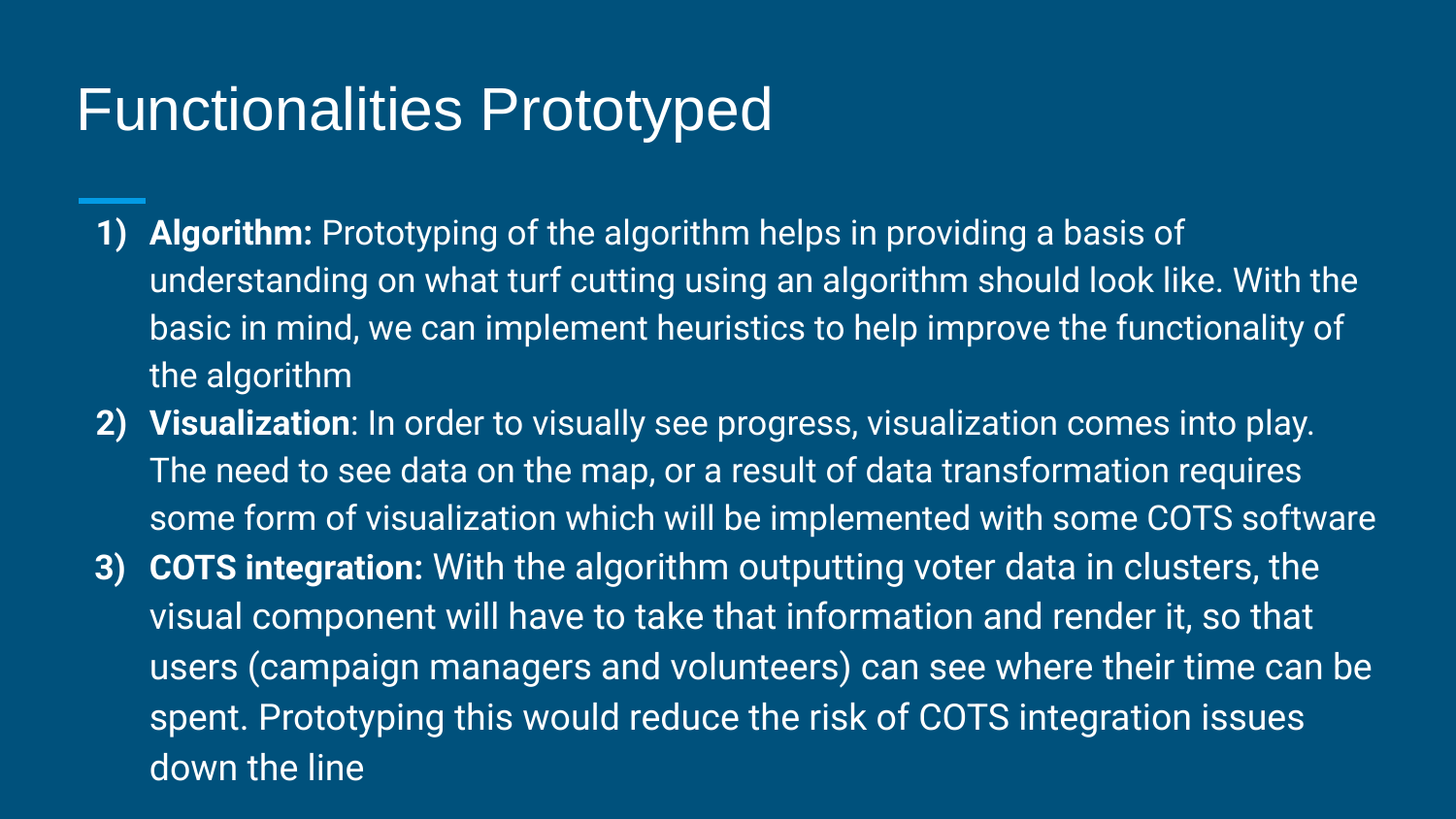

# Functionalities Prototyped
Algorithm: Prototyping of the algorithm helps in providing a basis of understanding on what turf cutting using an algorithm should look like. With the basic in mind, we can implement heuristics to help improve the functionality of the algorithm
Visualization: In order to visually see progress, visualization comes into play. The need to see data on the map, or a result of data transformation requires some form of visualization which will be implemented with some COTS software
COTS integration: With the algorithm outputting voter data in clusters, the visual component will have to take that information and render it, so that users (campaign managers and volunteers) can see where their time can be spent. Prototyping this would reduce the risk of COTS integration issues down the line